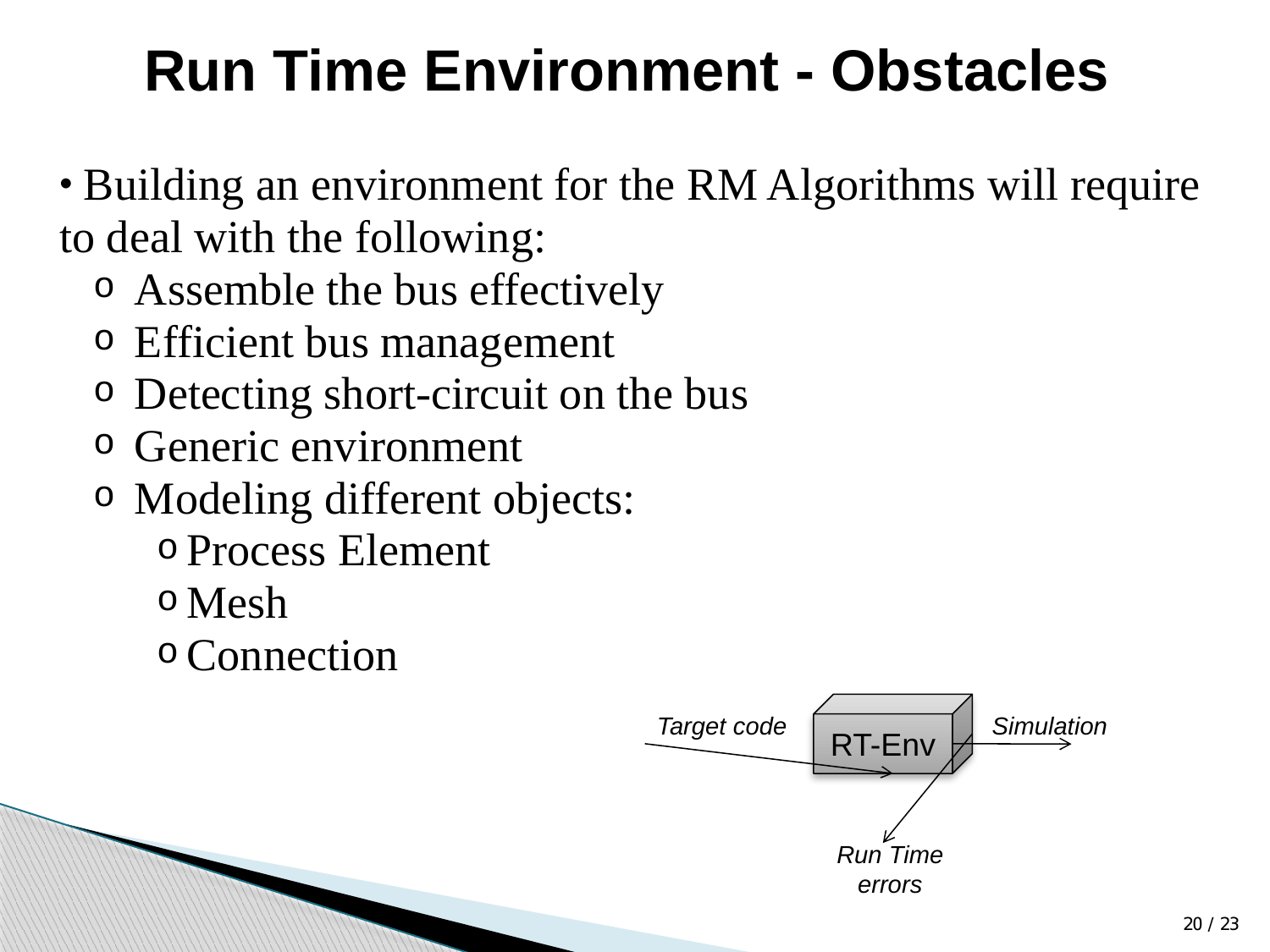

# Run Time Environment - Obstacles
 Building an environment for the RM Algorithms will require to deal with the following:
 Assemble the bus effectively
 Efficient bus management
 Detecting short-circuit on the bus
 Generic environment
 Modeling different objects:
Process Element
Mesh
Connection

RT-Env
Target code
Simulation
Run Time
errors
23 / 20